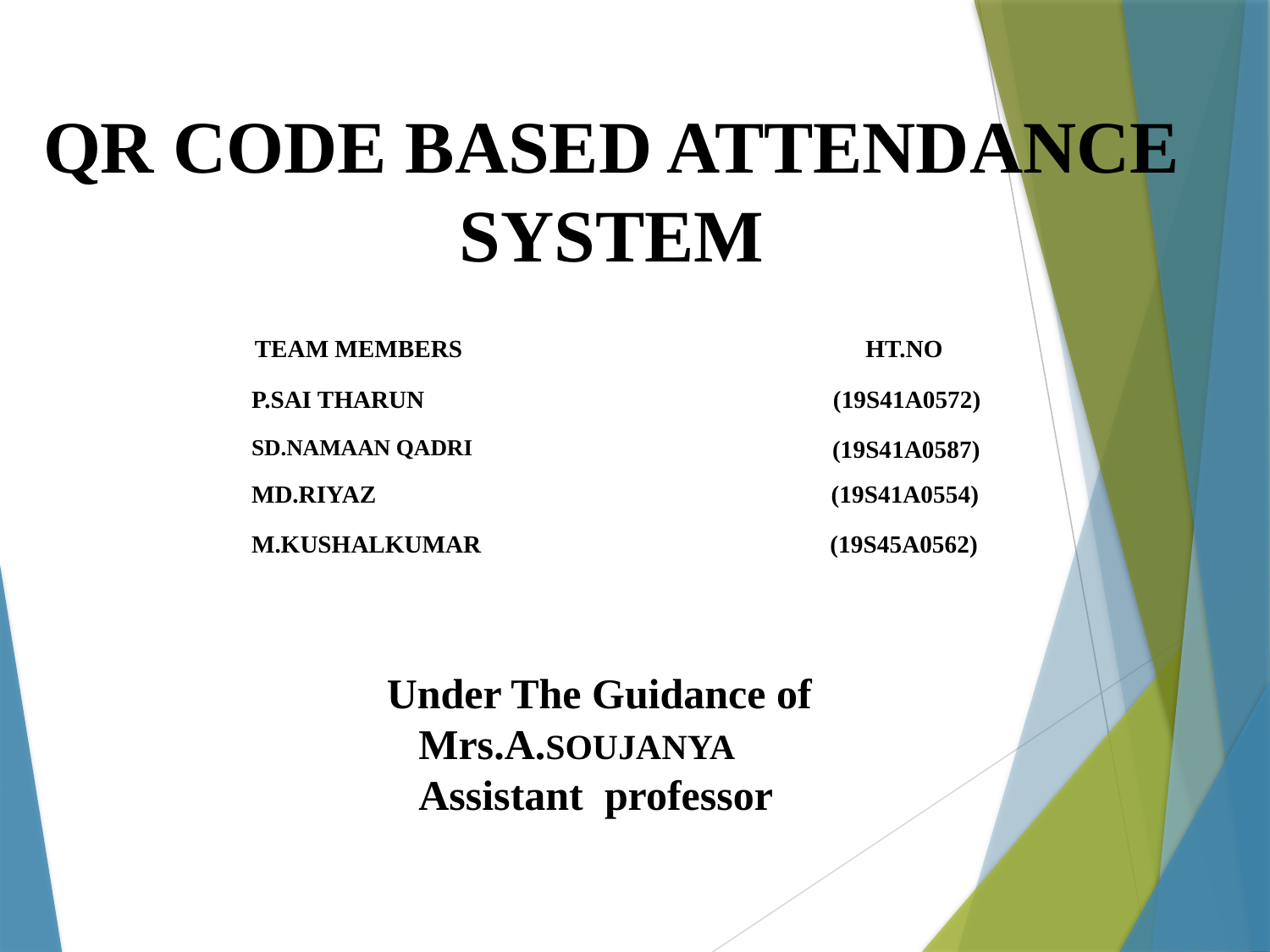

QR CODE BASED ATTENDANCE SYSTEM

| TEAM MEMBERS |  | HT.NO |
| --- | --- | --- |
| P.SAI THARUN |  | (19S41A0572) |
| SD.NAMAAN QADRI |  | (19S41A0587) |
| MD.RIYAZ |  | (19S41A0554) |
| M.KUSHALKUMAR |  | (19S45A0562) |

           Under The Guidance of
              Mrs.A.SOUJANYA
              Assistant  professor